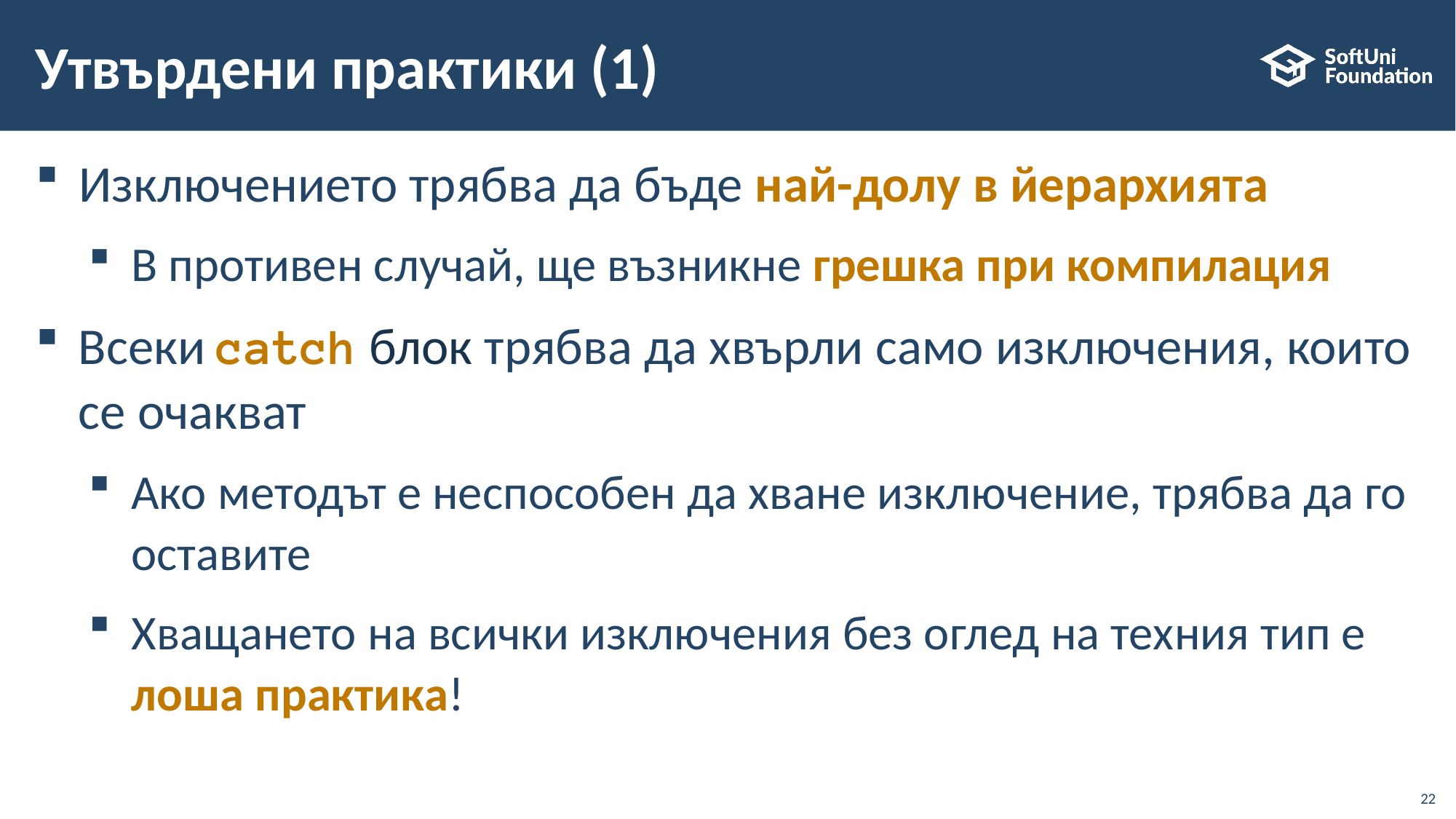

# Утвърдени практики (1)
Изключението трябва да бъде най-долу в йерархията
В противен случай, ще възникне грешка при компилация
Всеки catch блок трябва да хвърли само изключения, които се очакват
Ако методът е неспособен да хване изключение, трябва да го оставите
Хващането на всички изключения без оглед на техния тип е лоша практика!
22